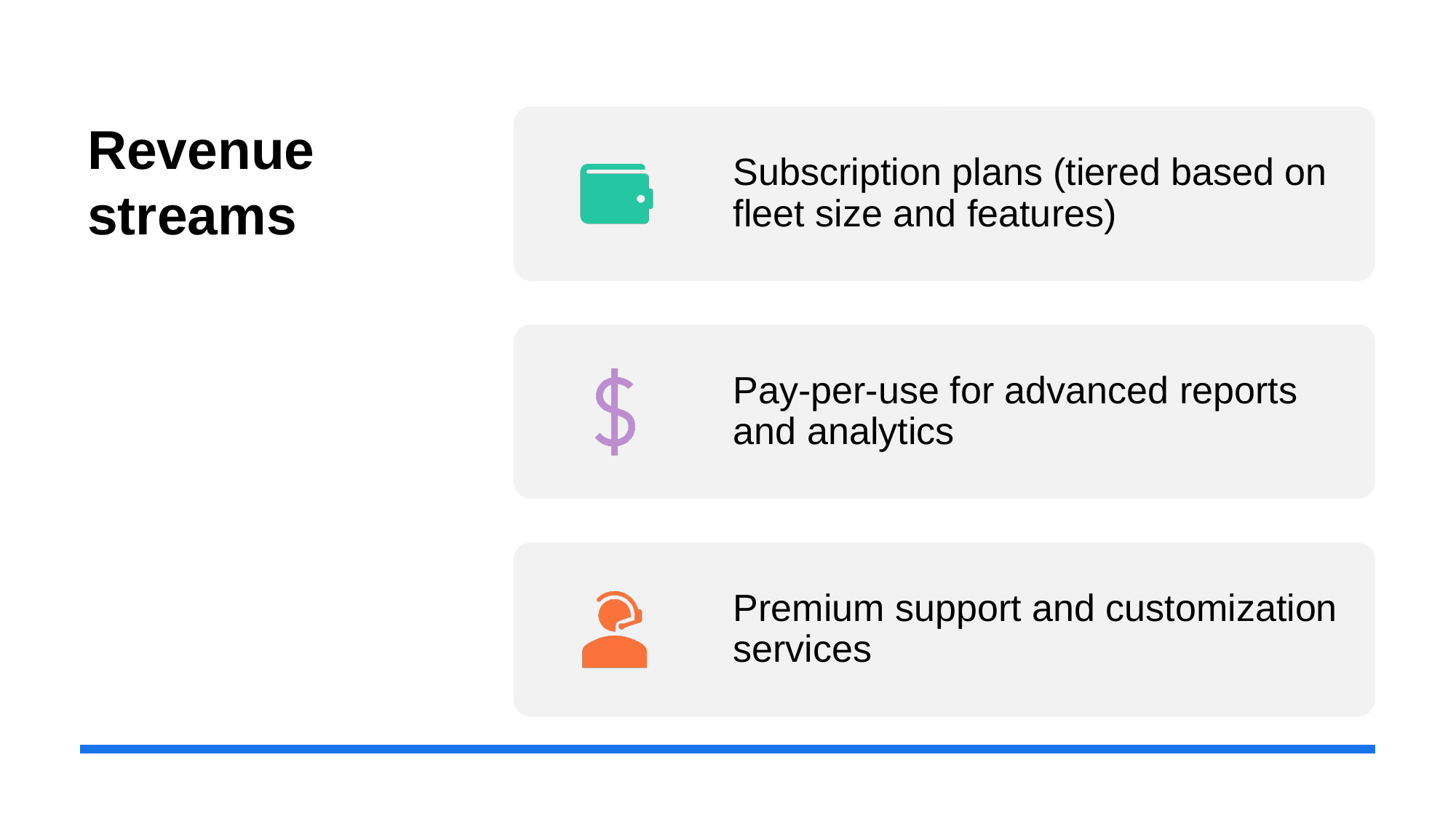

Subscription plans (tiered based on fleet size and features)
Pay-per-use for advanced reports and analytics
Premium support and customization services
# Revenue streams